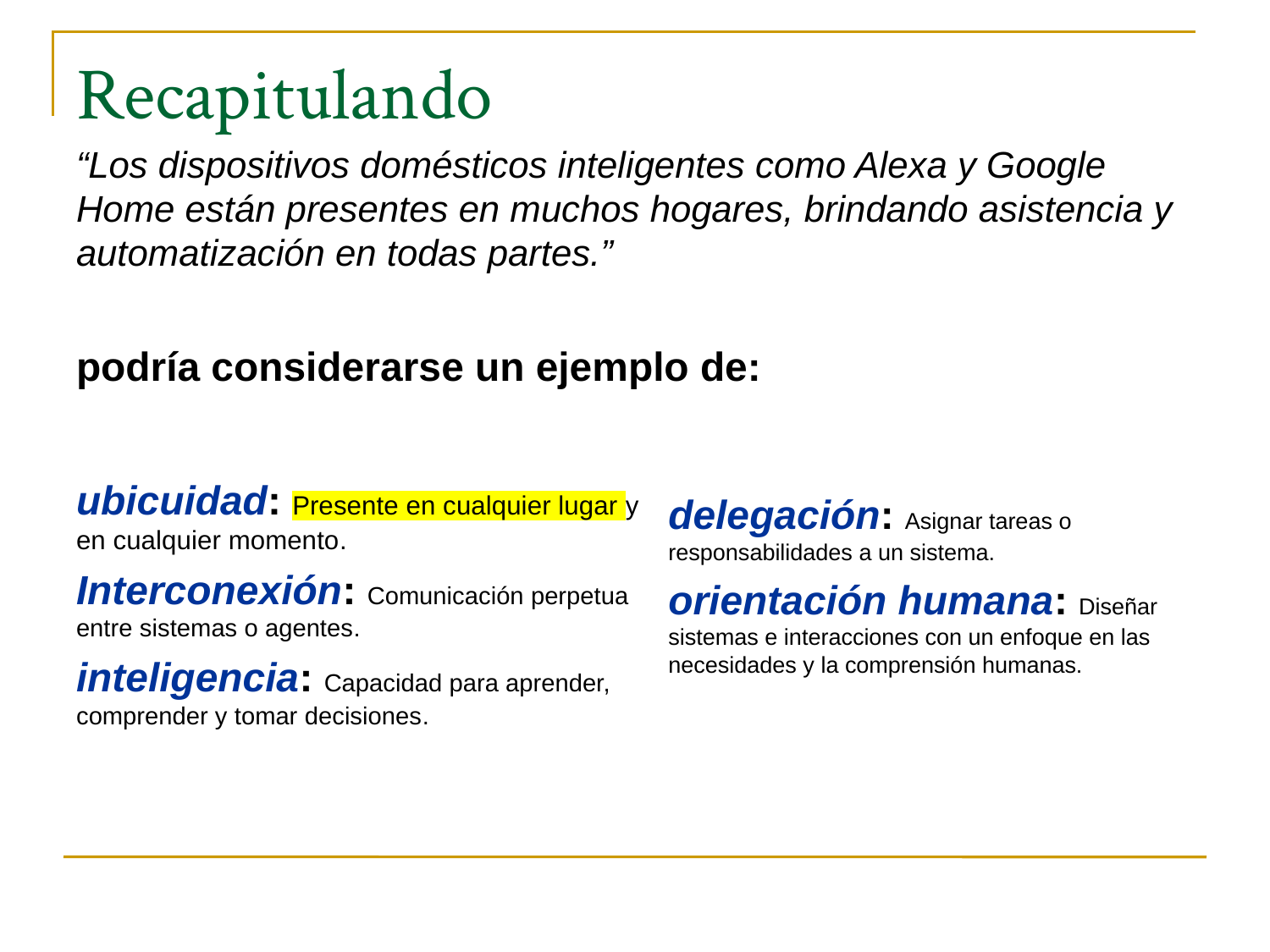

# Recapitulando
“Los dispositivos domésticos inteligentes como Alexa y Google Home están presentes en muchos hogares, brindando asistencia y automatización en todas partes.”

podría considerarse un ejemplo de:
ubicuidad: Presente en cualquier lugar y en cualquier momento.
Interconexión: Comunicación perpetua entre sistemas o agentes.
inteligencia: Capacidad para aprender, comprender y tomar decisiones.
delegación: Asignar tareas o responsabilidades a un sistema.
orientación humana: Diseñar sistemas e interacciones con un enfoque en las necesidades y la comprensión humanas.